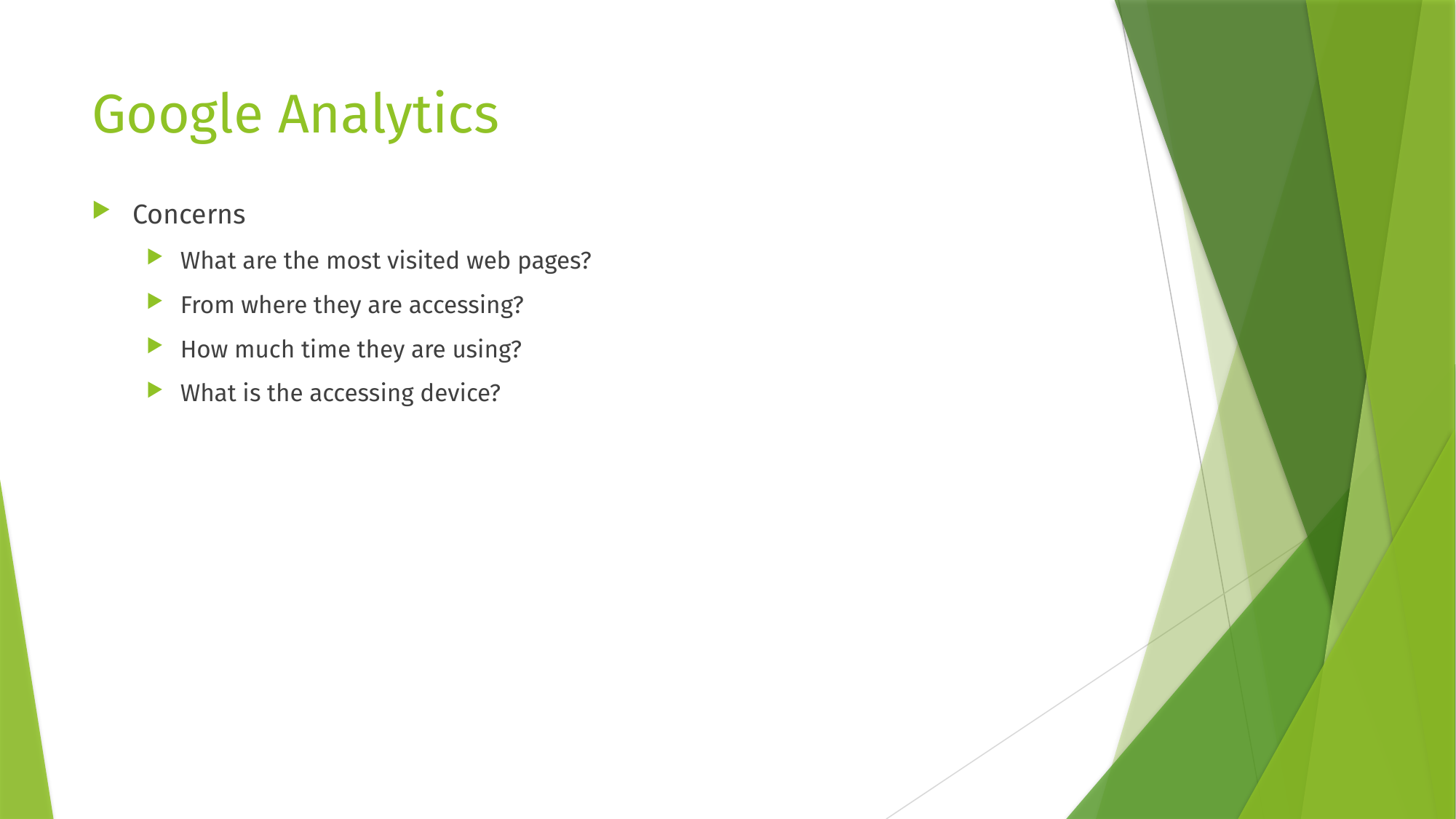

# Google Analytics
Concerns
What are the most visited web pages?
From where they are accessing?
How much time they are using?
What is the accessing device?